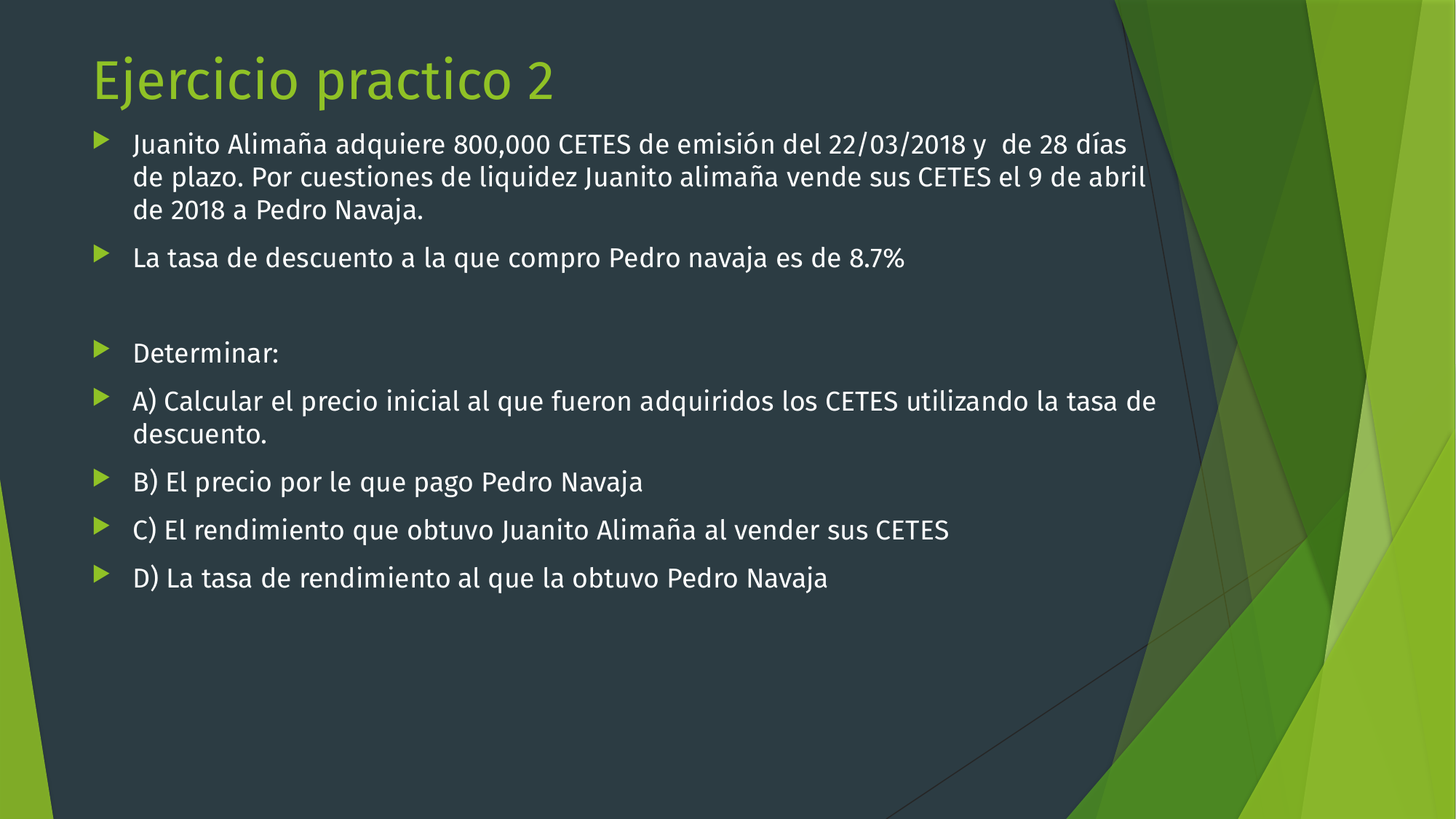

# Ejercicio practico 2
Juanito Alimaña adquiere 800,000 CETES de emisión del 22/03/2018 y  de 28 días de plazo. Por cuestiones de liquidez Juanito alimaña vende sus CETES el 9 de abril de 2018 a Pedro Navaja.
La tasa de descuento a la que compro Pedro navaja es de 8.7%

Determinar:
A) Calcular el precio inicial al que fueron adquiridos los CETES utilizando la tasa de descuento.
B) El precio por le que pago Pedro Navaja
C) El rendimiento que obtuvo Juanito Alimaña al vender sus CETES
D) La tasa de rendimiento al que la obtuvo Pedro Navaja